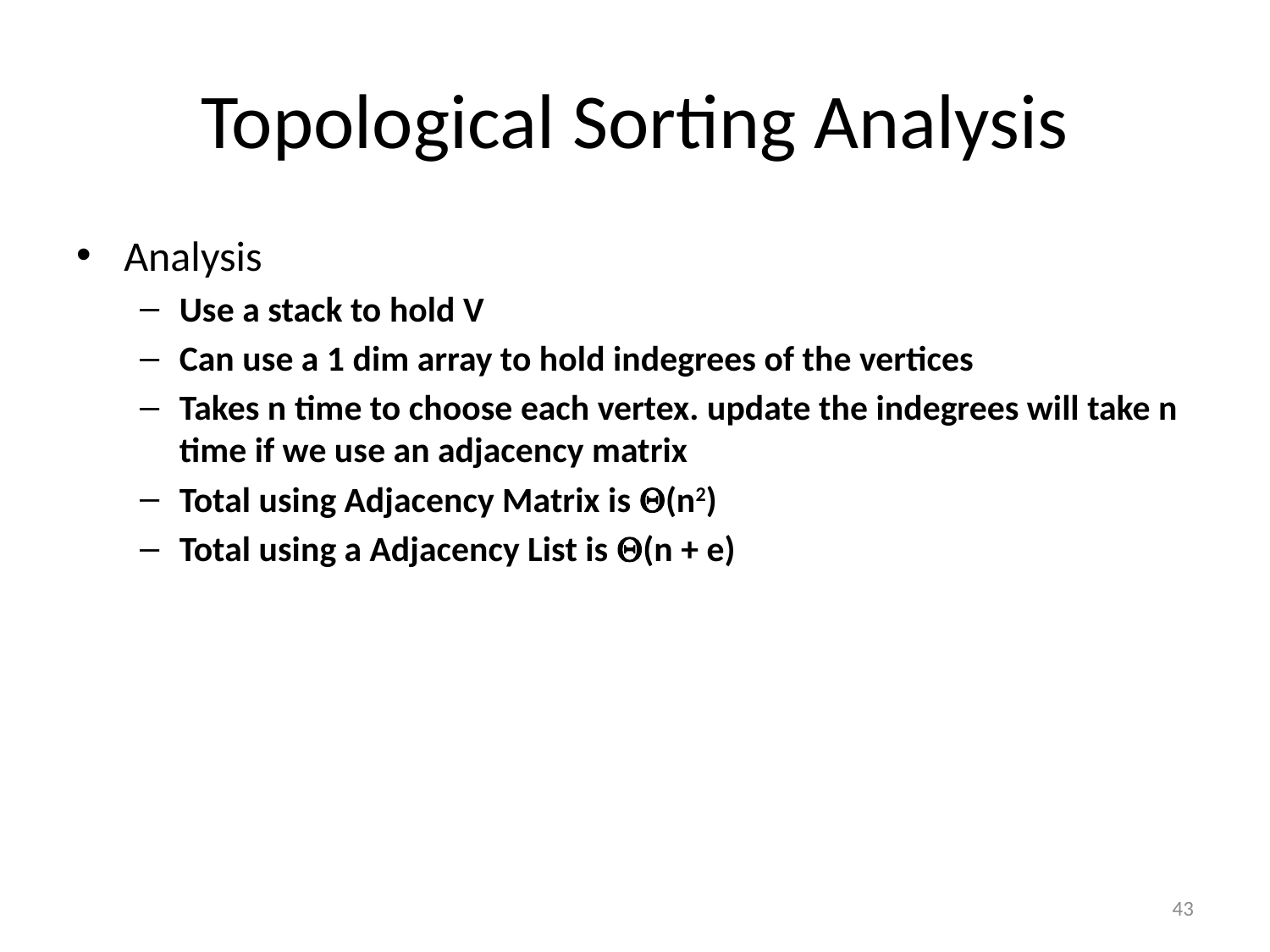

# Topological Sorting Analysis
Analysis
Use a stack to hold V
Can use a 1 dim array to hold indegrees of the vertices
Takes n time to choose each vertex. update the indegrees will take n time if we use an adjacency matrix
Total using Adjacency Matrix is Θ(n2)
Total using a Adjacency List is Θ(n + e)
43